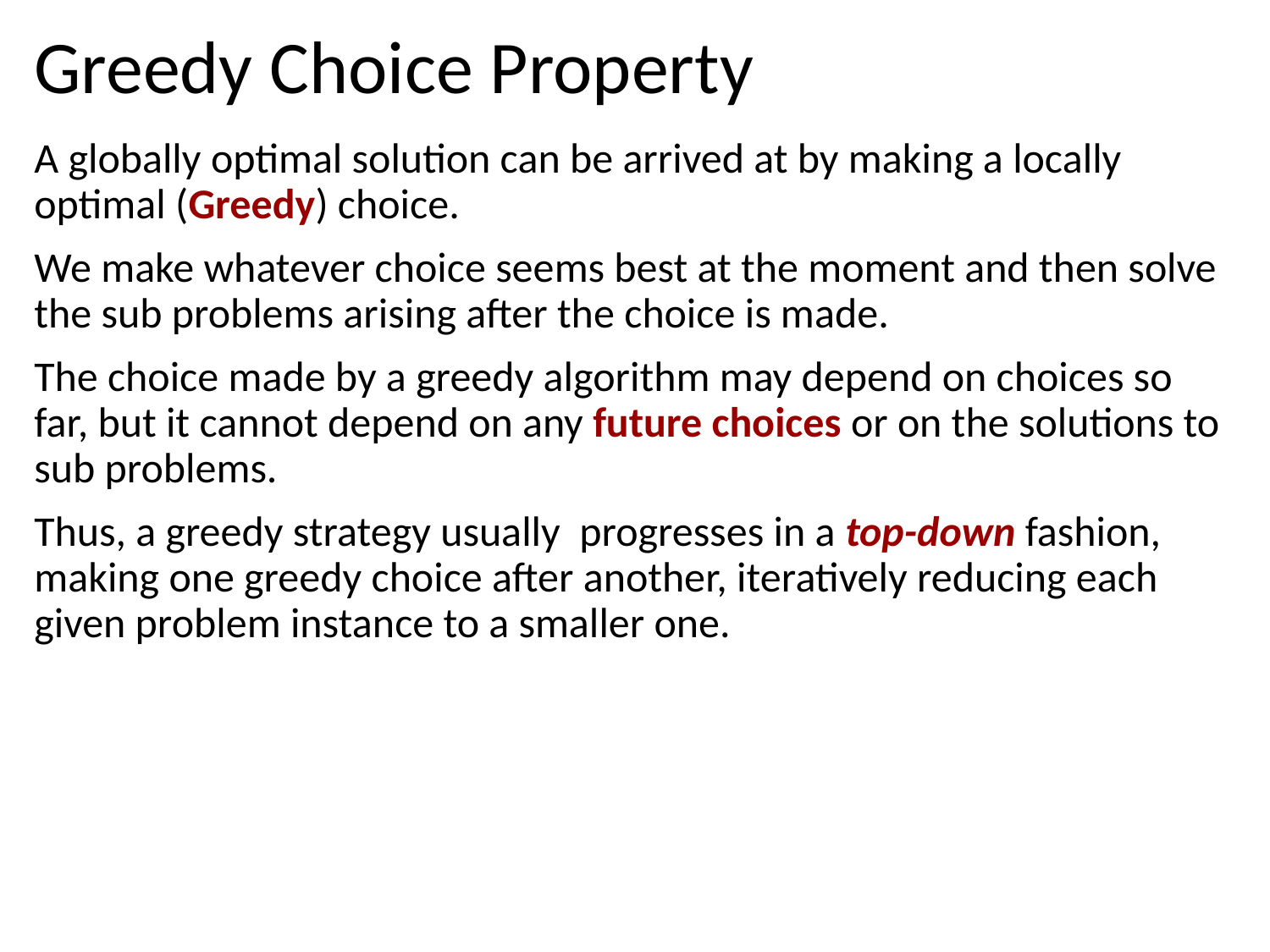

# Greedy Choice Property
A globally optimal solution can be arrived at by making a locally optimal (Greedy) choice.
We make whatever choice seems best at the moment and then solve the sub problems arising after the choice is made.
The choice made by a greedy algorithm may depend on choices so far, but it cannot depend on any future choices or on the solutions to sub problems.
Thus, a greedy strategy usually  progresses in a top-down fashion, making one greedy choice after another, iteratively reducing each given problem instance to a smaller one.